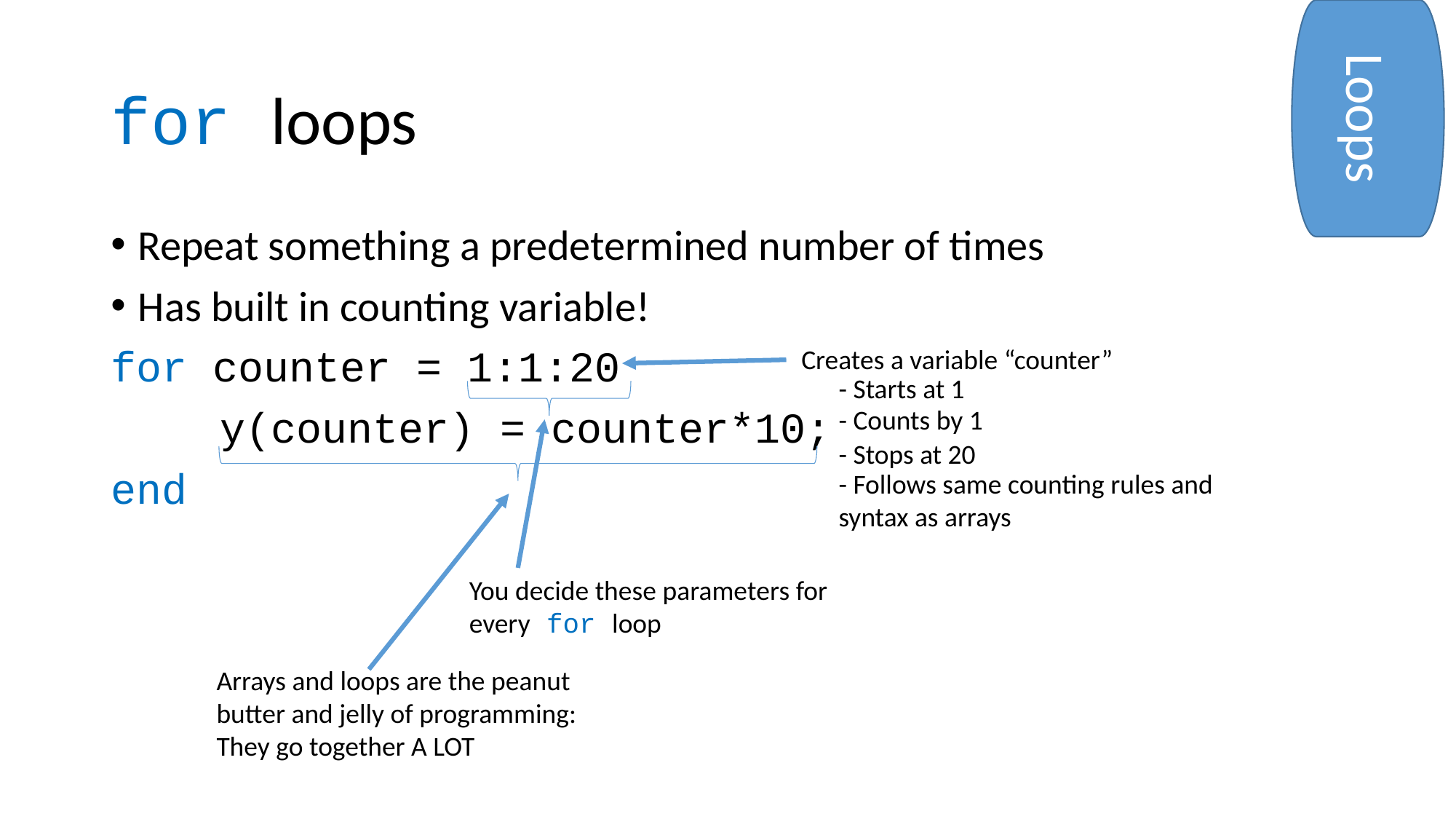

Loops
# for loops

Repeat something a predetermined number of times
Has built in counting variable!
for counter = 1:1:20
	y(counter) = counter*10;
end

Creates a variable “counter”
- Starts at 1
- Counts by 1
- Stops at 20
- Follows same counting rules and syntax as arrays
You decide these parameters for every for loop
Arrays and loops are the peanut butter and jelly of programming: They go together A LOT